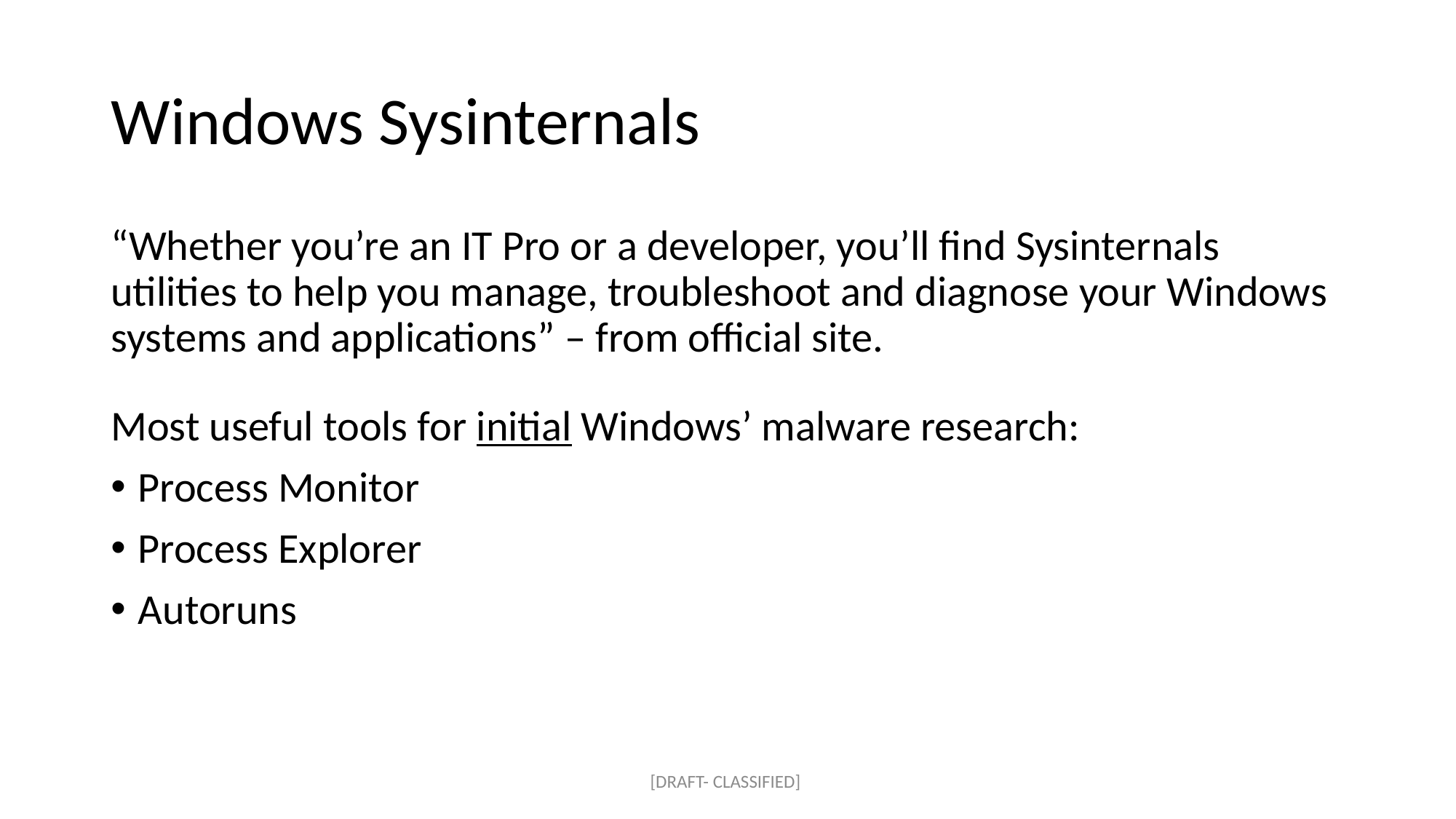

# Windows Sysinternals
“Whether you’re an IT Pro or a developer, you’ll find Sysinternals utilities to help you manage, troubleshoot and diagnose your Windows systems and applications” – from official site.

Most useful tools for initial Windows’ malware research:
Process Monitor
Process Explorer
Autoruns

[DRAFT- CLASSIFIED]